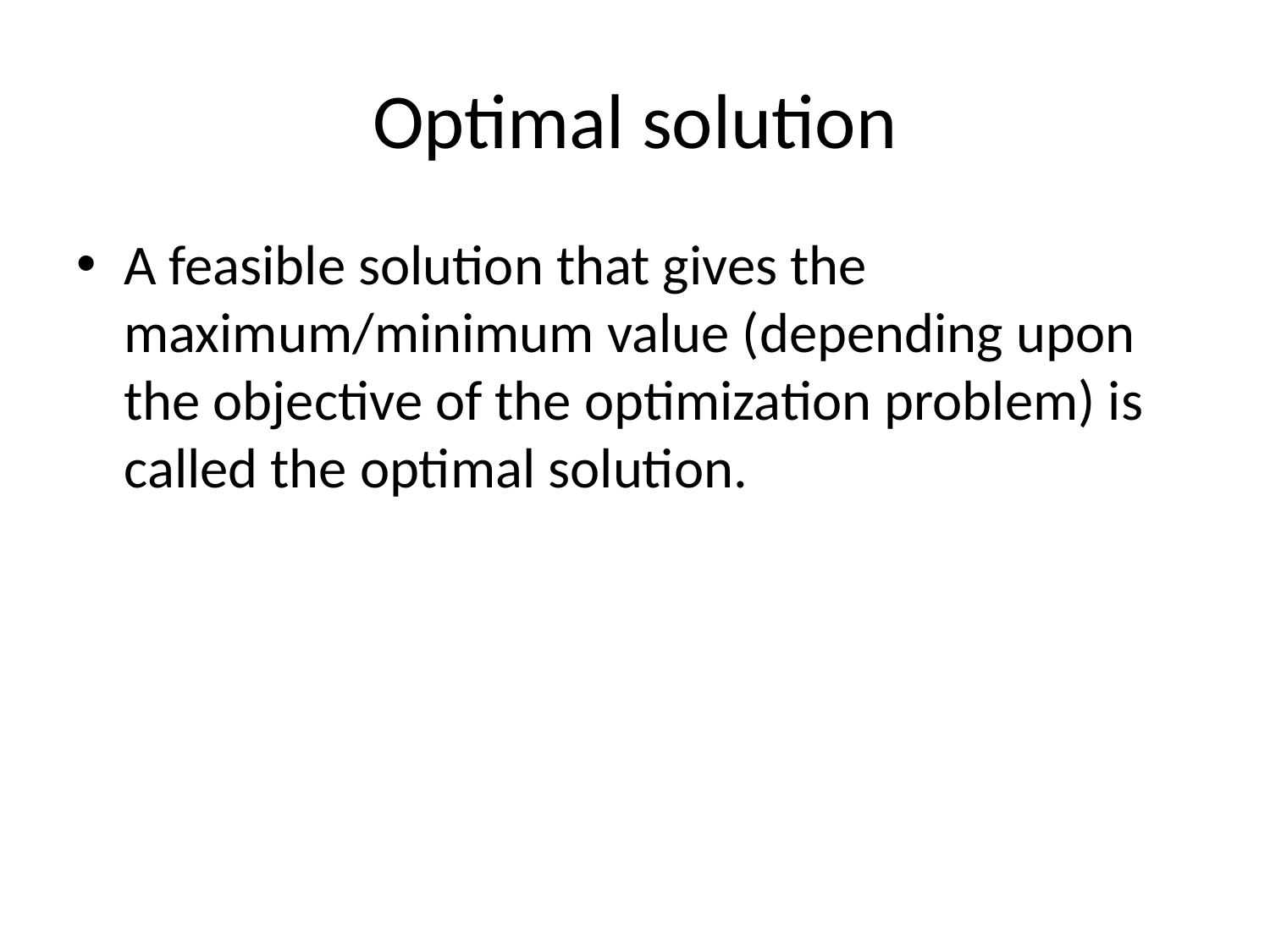

# Optimal solution
A feasible solution that gives the maximum/minimum value (depending upon the objective of the optimization problem) is called the optimal solution.